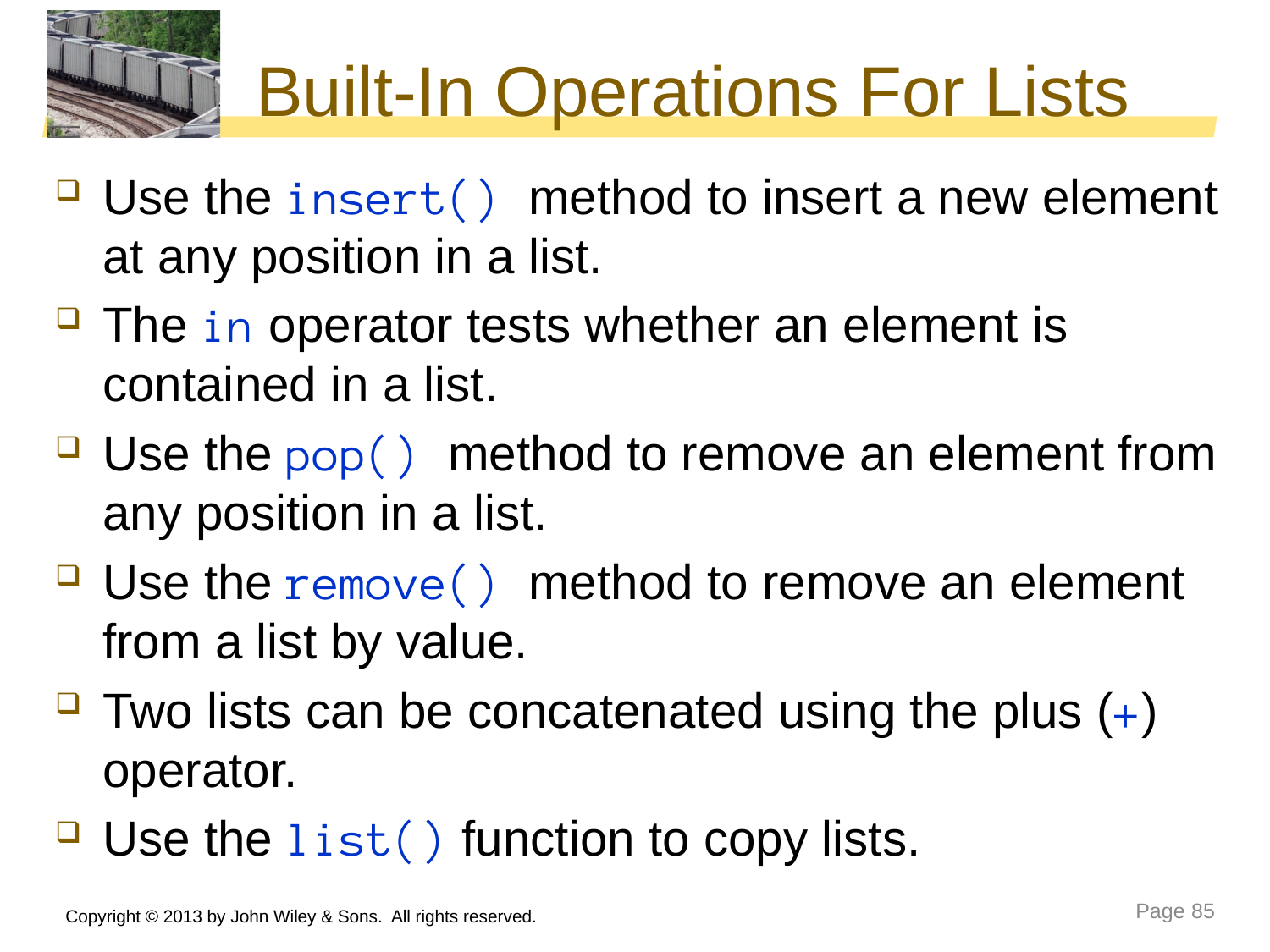

# Built-In Operations For Lists
Use the insert() method to insert a new element at any position in a list.
The in operator tests whether an element is contained in a list.
Use the pop() method to remove an element from any position in a list.
Use the remove() method to remove an element from a list by value.
Two lists can be concatenated using the plus (+) operator.
Use the list() function to copy lists.

Copyright © 2013 by John Wiley & Sons.  All rights reserved.
Page 85